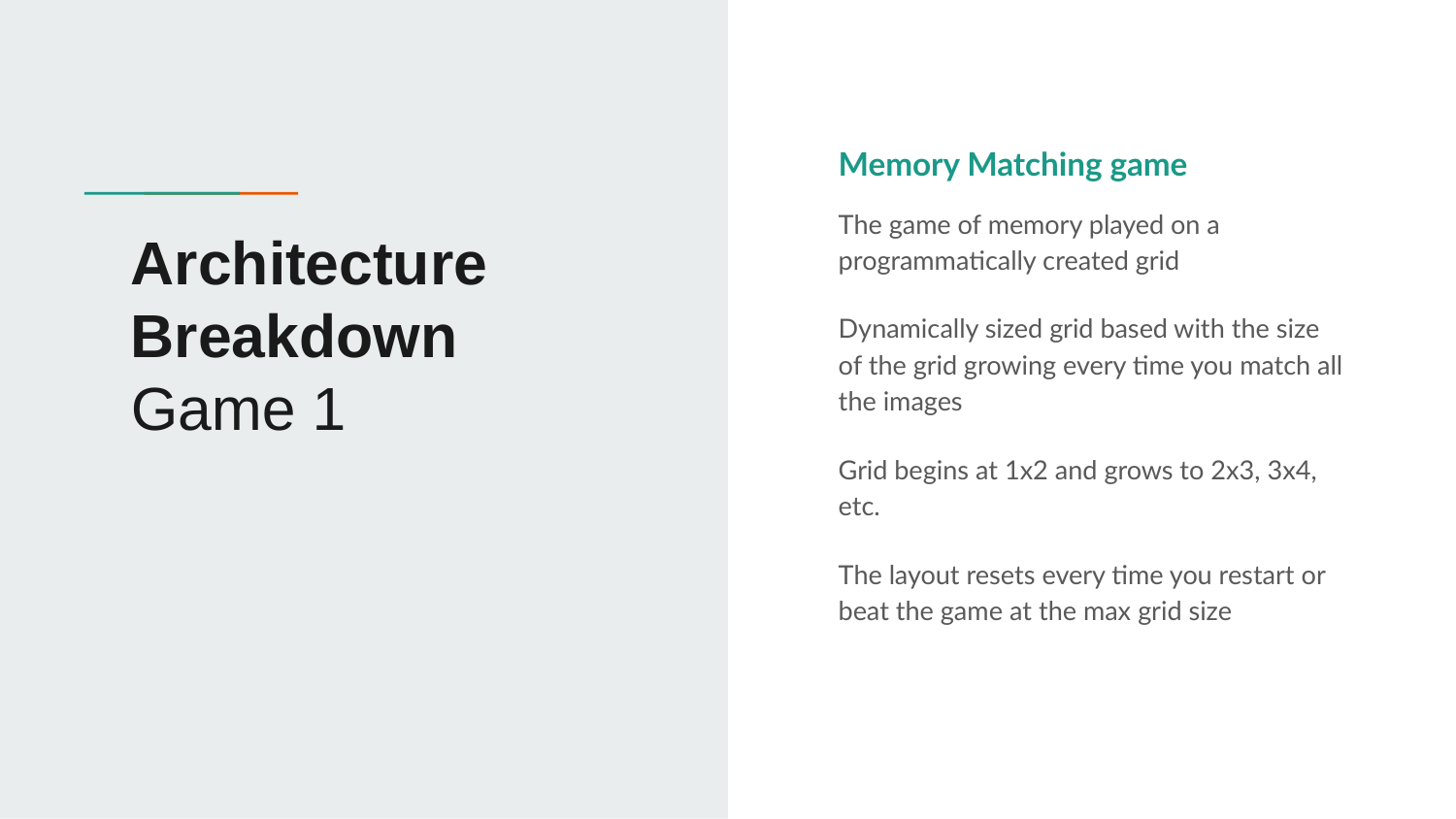

Memory Matching game
The game of memory played on a programmatically created grid
Dynamically sized grid based with the size of the grid growing every time you match all the images
Grid begins at 1x2 and grows to 2x3, 3x4, etc.
The layout resets every time you restart or beat the game at the max grid size
# Architecture Breakdown
Game 1
1